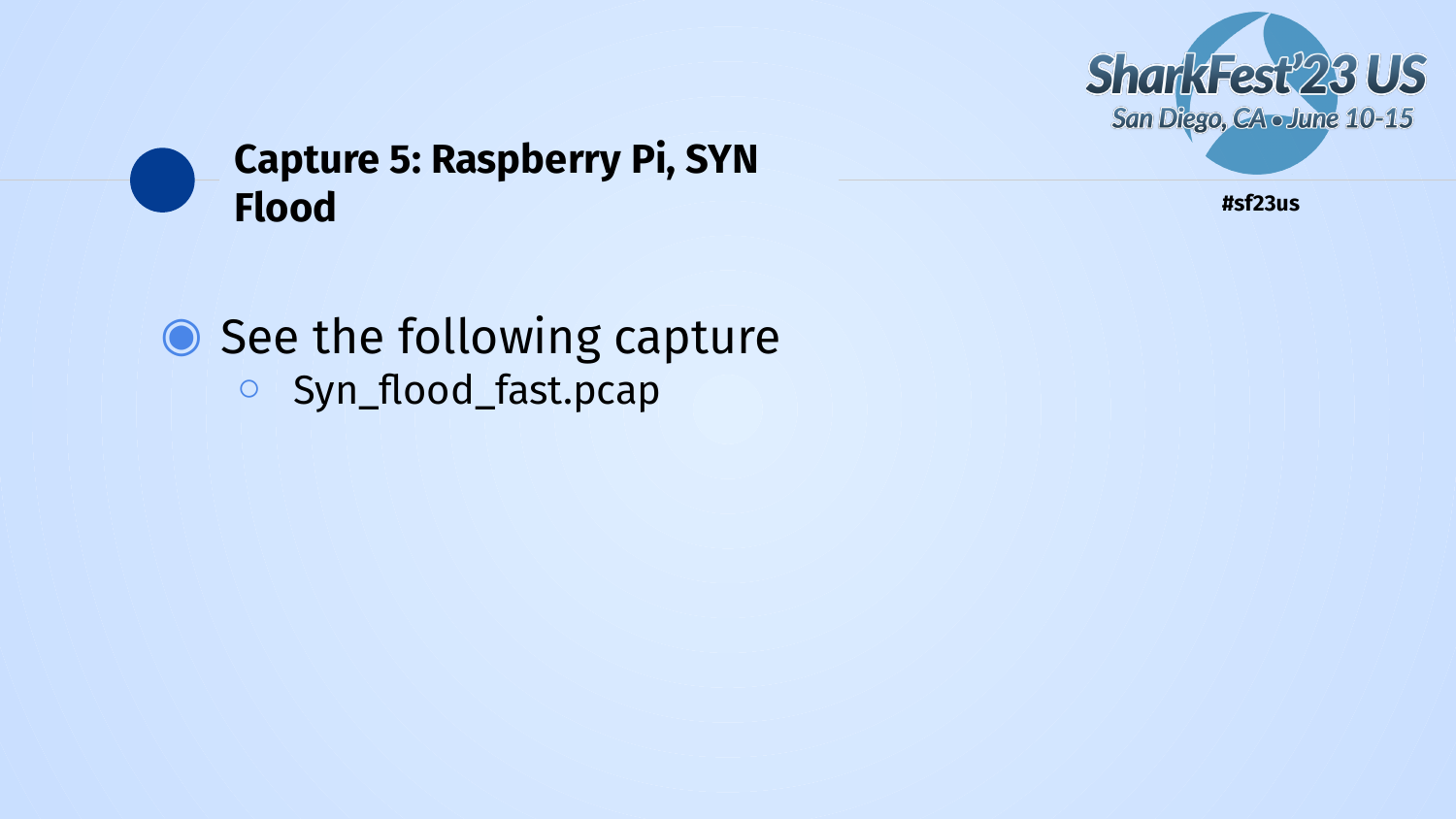

# Capture 5: Raspberry Pi, SYN Flood
See the following capture
Syn_flood_fast.pcap